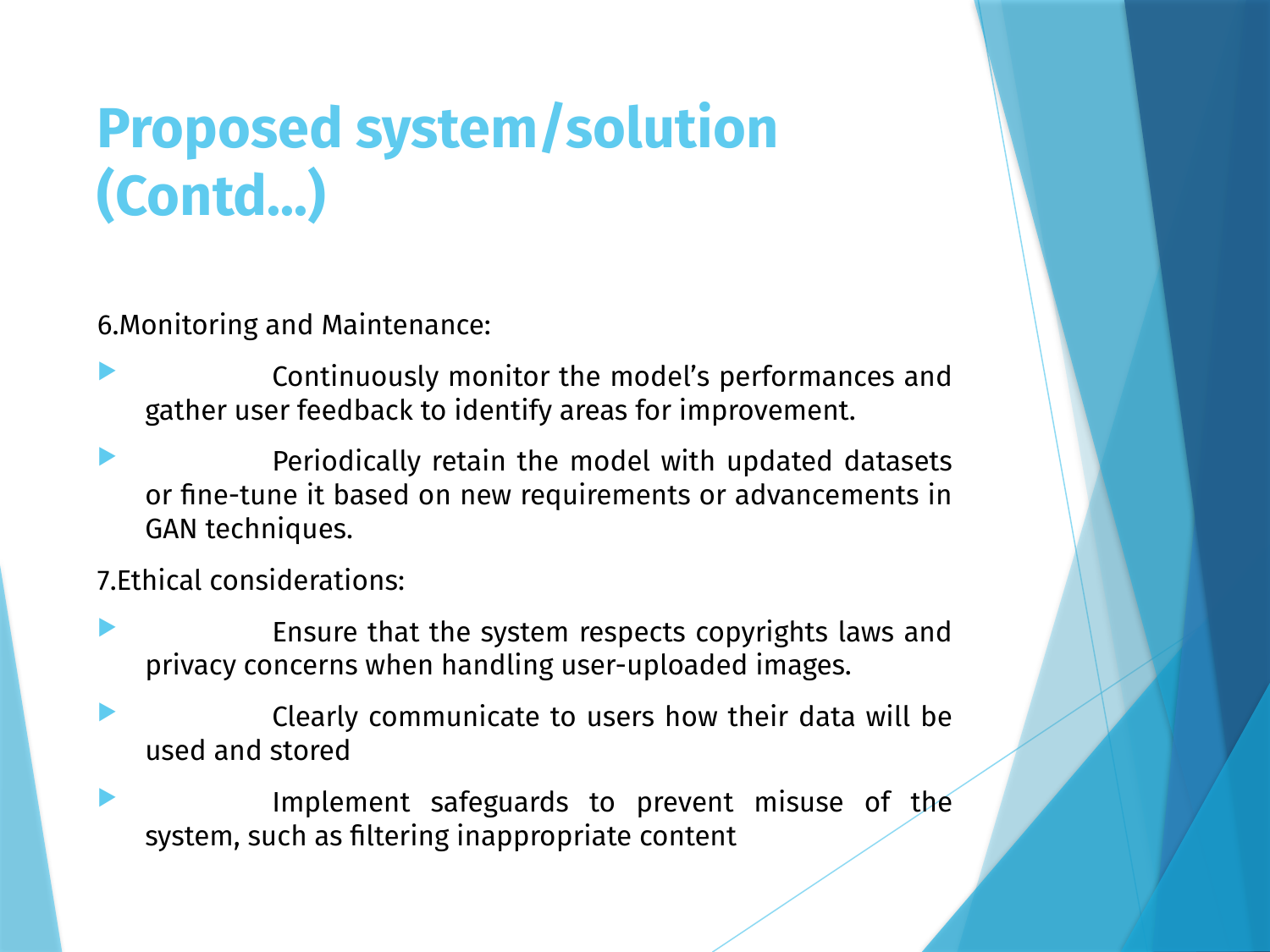

# Proposed system/solution (Contd...)
6.Monitoring and Maintenance:
	Continuously monitor the model’s performances and gather user feedback to identify areas for improvement.
	Periodically retain the model with updated datasets or fine-tune it based on new requirements or advancements in GAN techniques.
7.Ethical considerations:
	Ensure that the system respects copyrights laws and privacy concerns when handling user-uploaded images.
	Clearly communicate to users how their data will be used and stored
	Implement safeguards to prevent misuse of the system, such as filtering inappropriate content